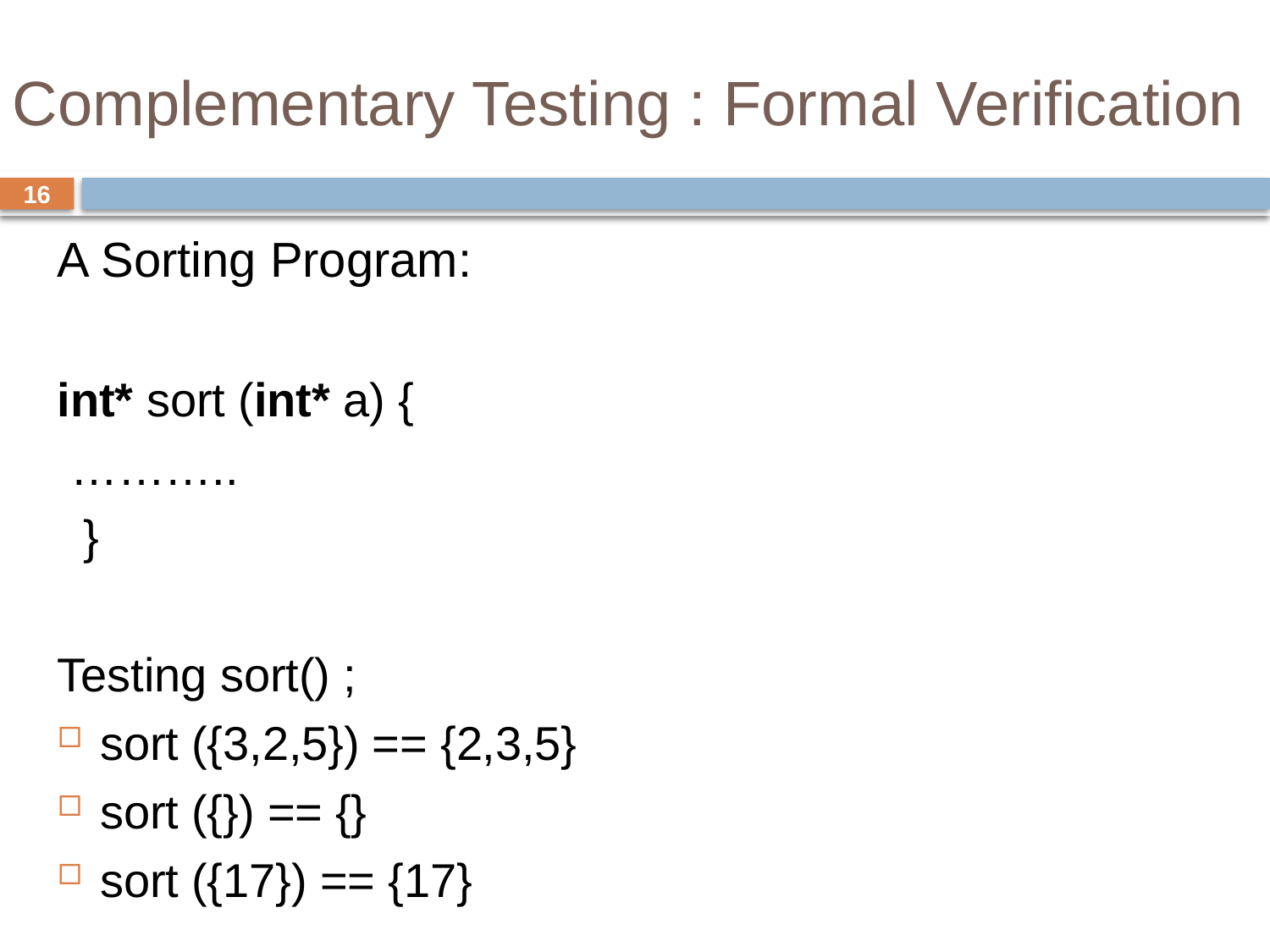

# Complementary Testing : Formal Verification
16
A Sorting Program:

int* sort (int* a) {
 ………..
  }

Testing sort() ;
sort ({3,2,5}) == {2,3,5}
sort ({}) == {}
sort ({17}) == {17}